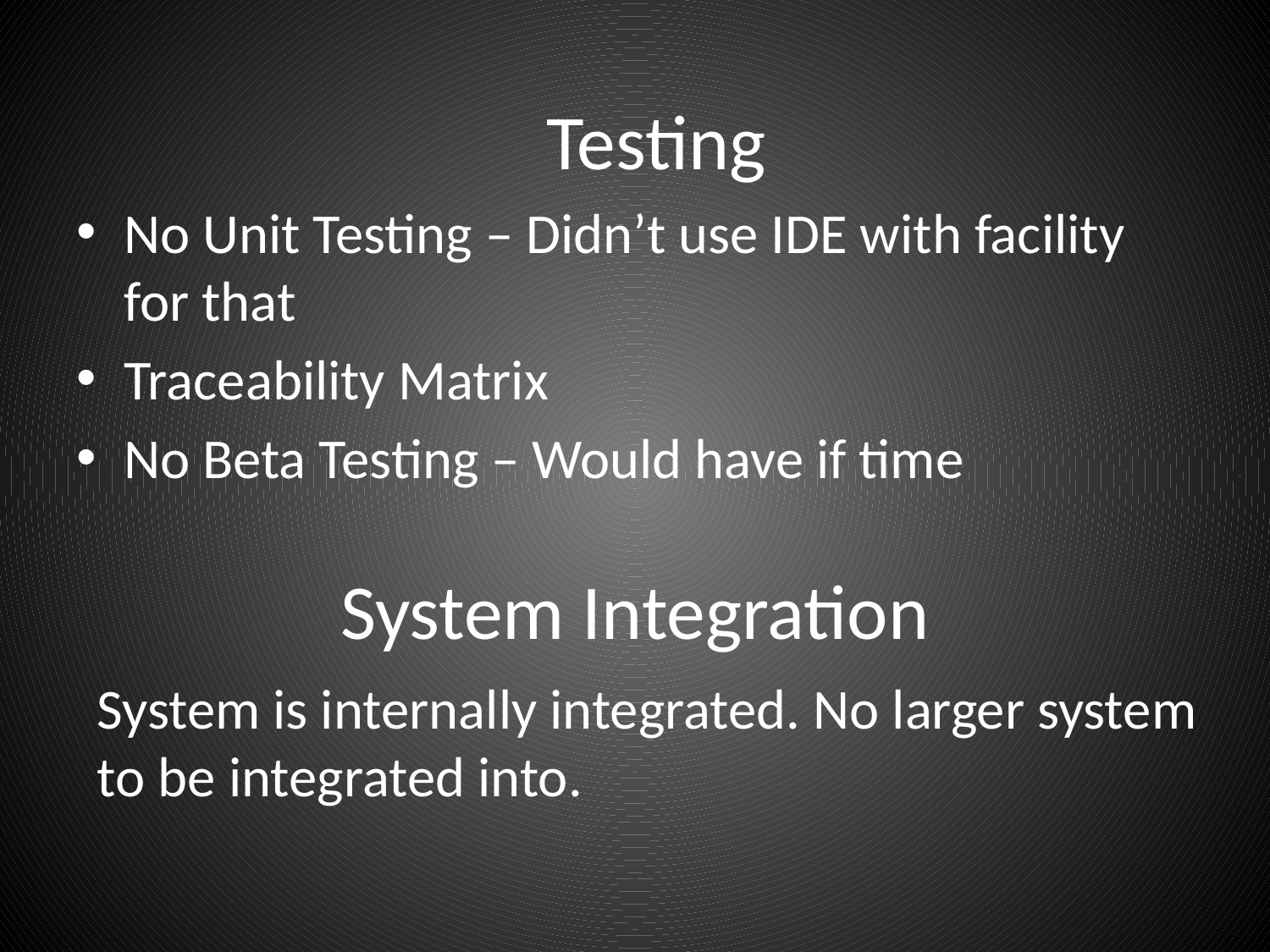

Testing
No Unit Testing – Didn’t use IDE with facility for that
Traceability Matrix
No Beta Testing – Would have if time
# System Integration
System is internally integrated. No larger system to be integrated into.